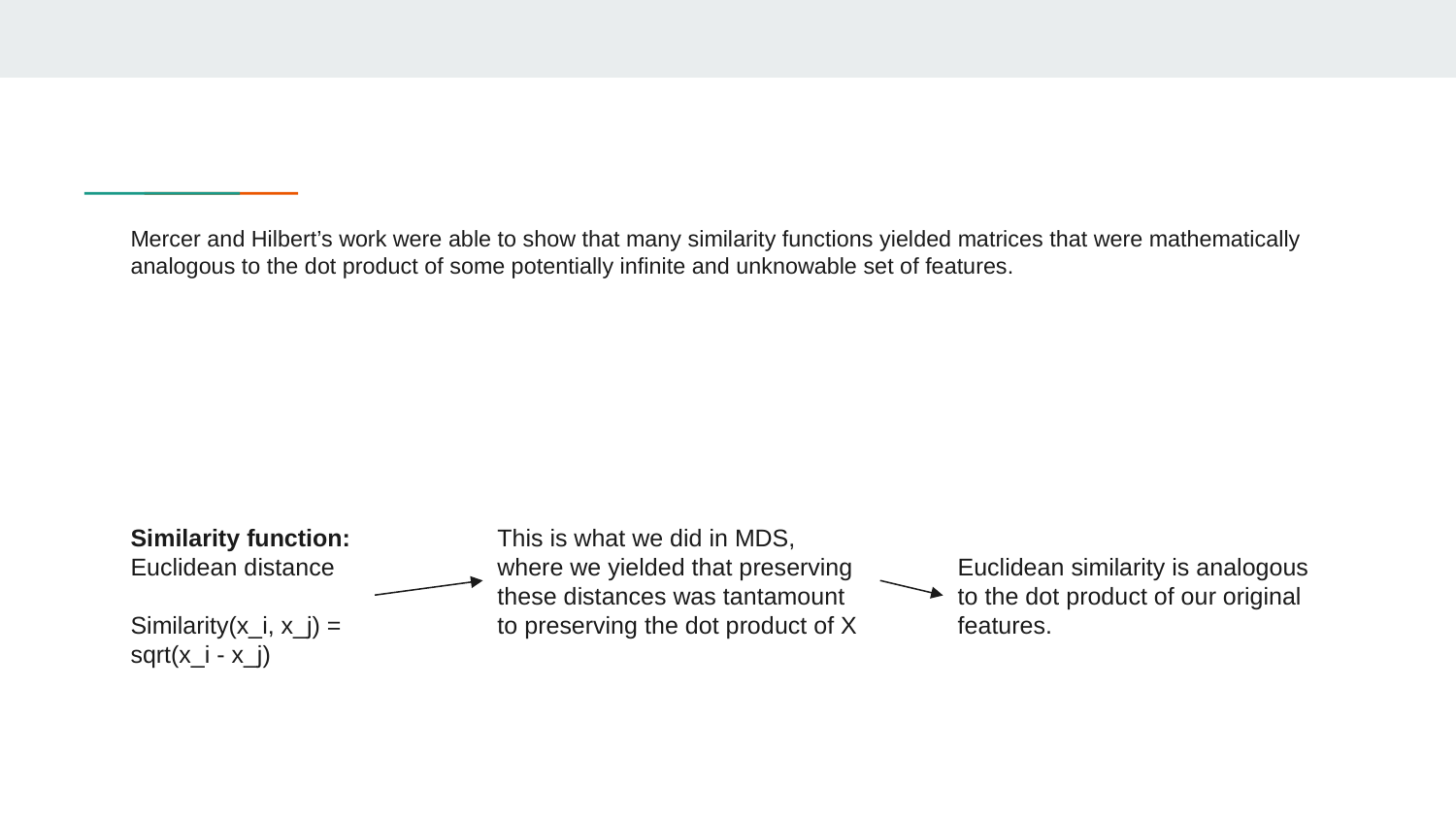

# Mercer and Hilbert’s work were able to show that many similarity functions yielded matrices that were mathematically analogous to the dot product of some potentially infinite and unknowable set of features.
Similarity function:
Euclidean distance

Similarity(x_i, x_j) = sqrt(x_i - x_j)
This is what we did in MDS, where we yielded that preserving these distances was tantamount to preserving the dot product of X
Euclidean similarity is analogous to the dot product of our original features.